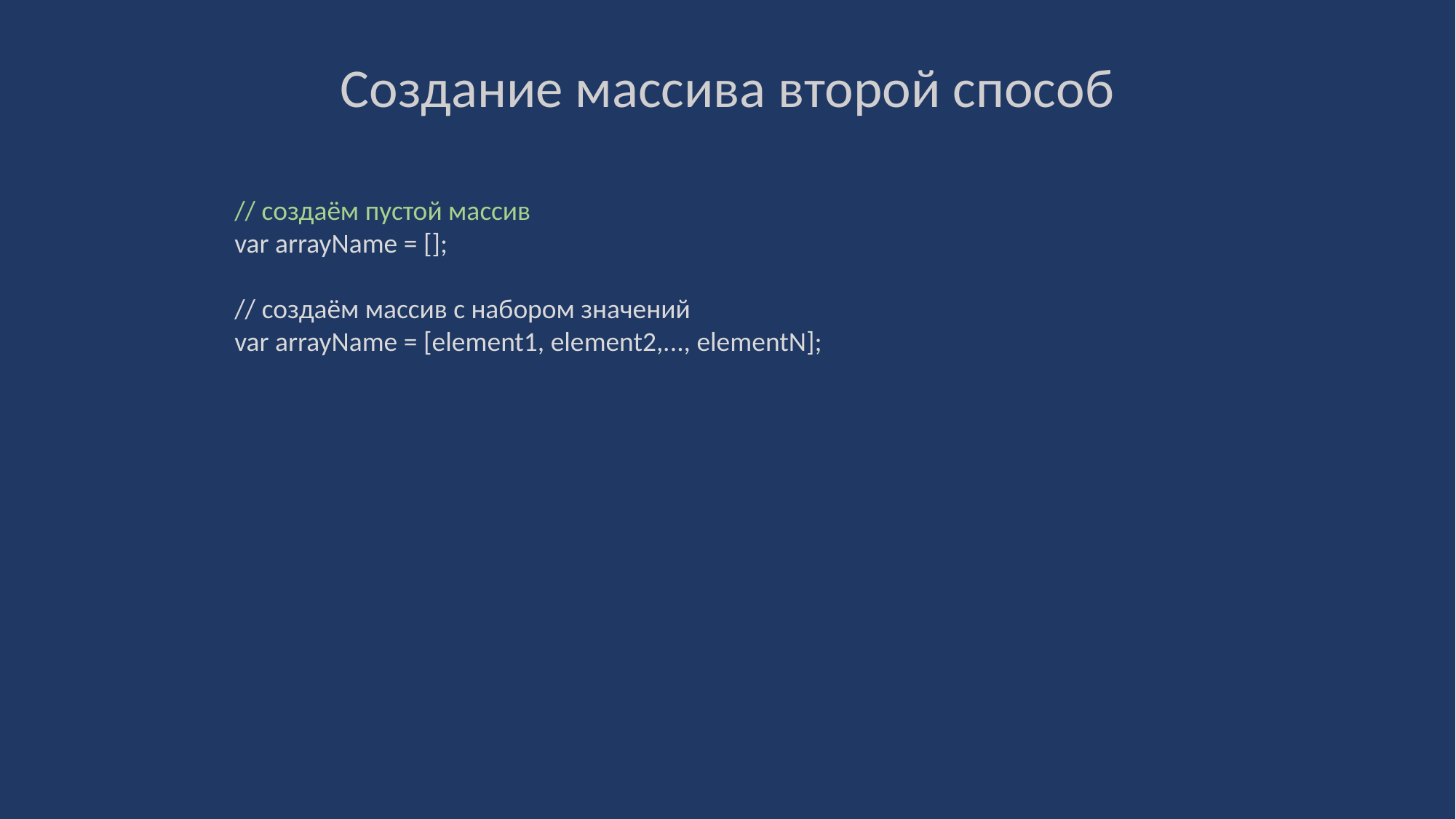

# Создание массива второй способ
// создаём пустой массив
var arrayName = [];

// создаём массив с набором значений
var arrayName = [element1, element2,..., elementN];